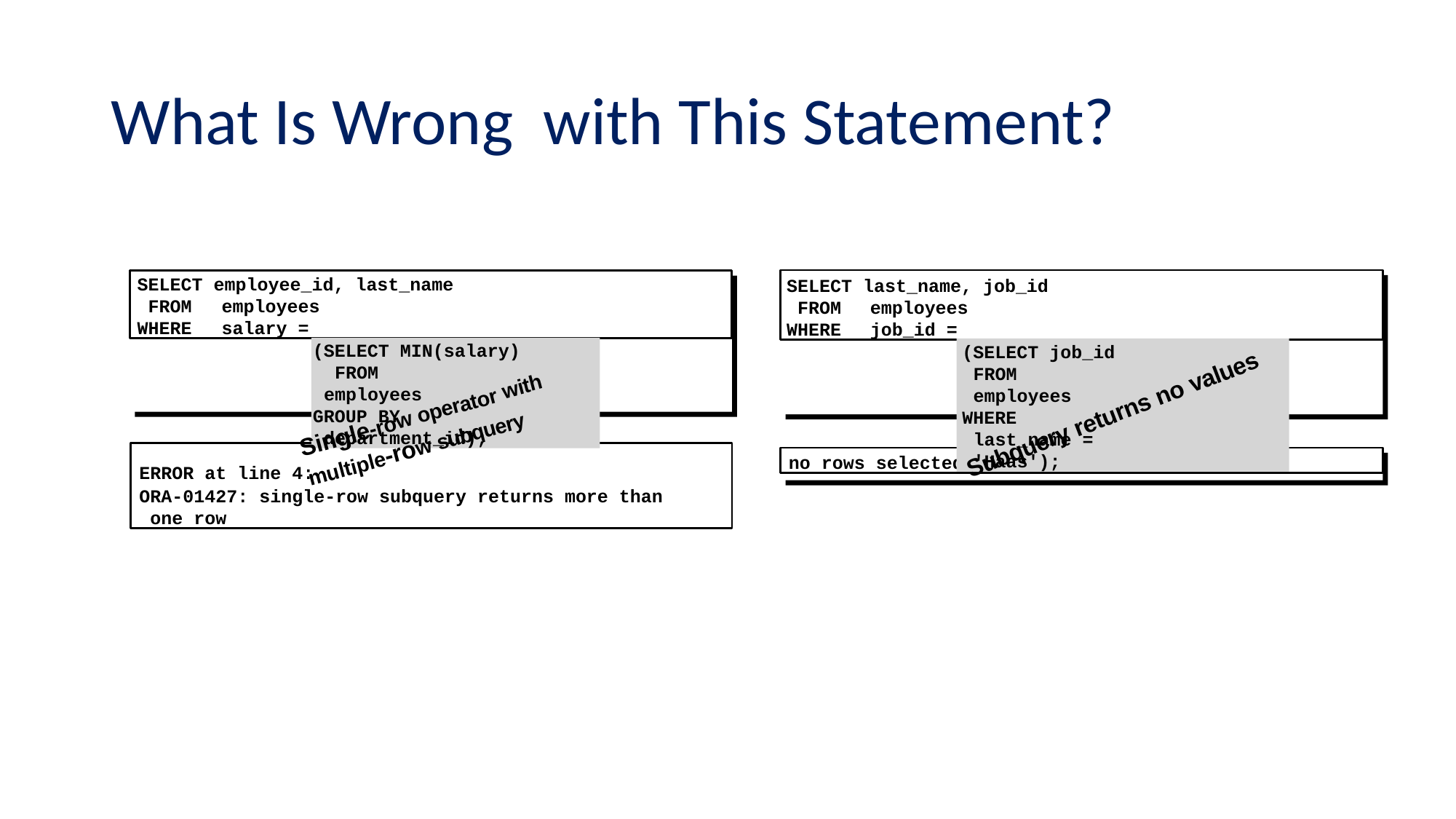

# What Is Wrong  with This Statement?

SELECT last_name, job_id  FROM	employees
WHERE	job_id =

SELECT employee_id, last_name  FROM	employees
WHERE	salary =

(SELECT MIN(salary)  FROM	employees
GROUP BY department_id);
(SELECT job_id  FROM	employees
WHERE	last_name = 'Haas');
Subquery returns no values
Single-row operator with
multiple-row subquery

ERROR at line 4:
ORA-01427: single-row subquery returns more than  one row

no rows selected